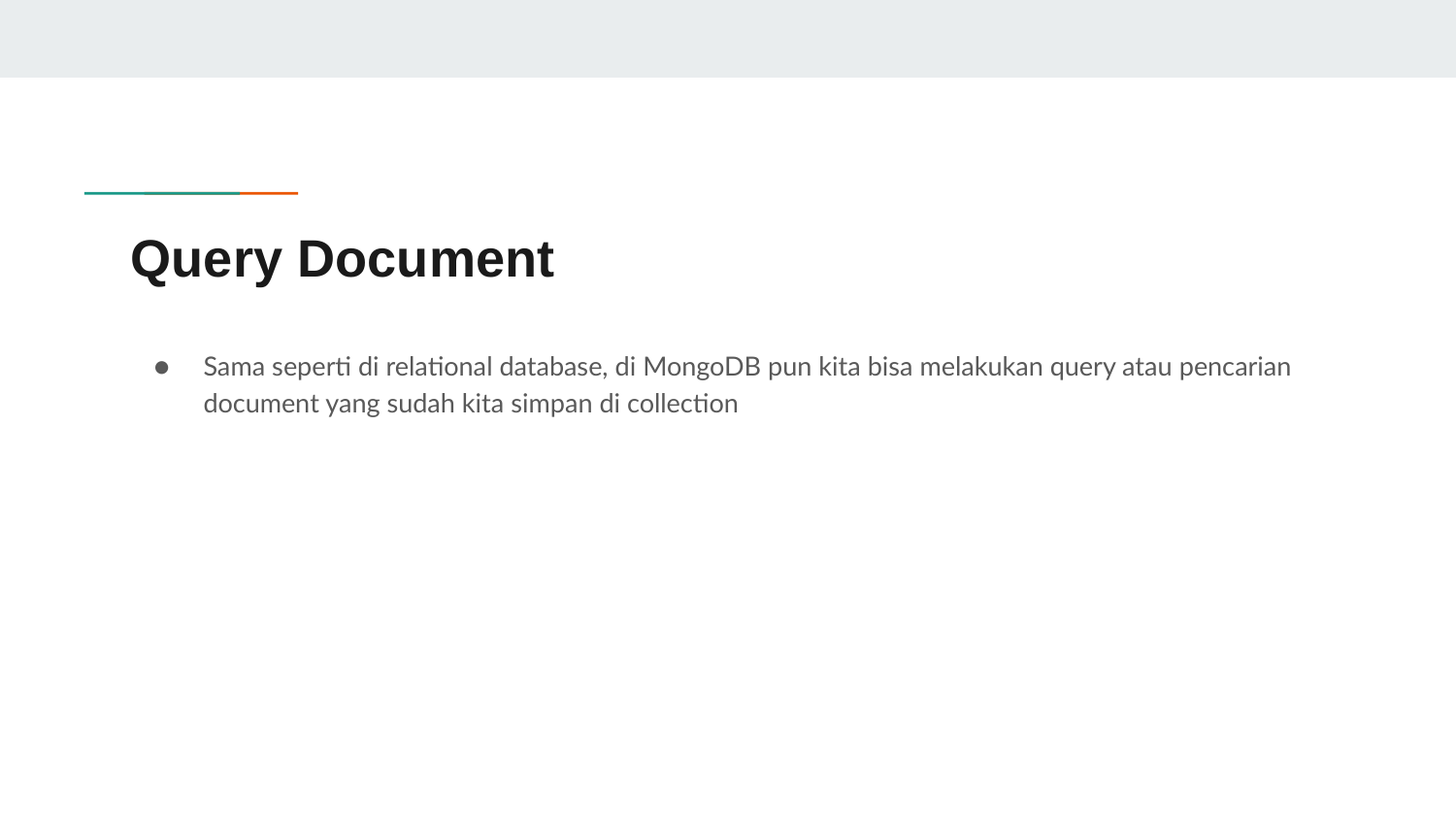

# Query Document
Sama seperti di relational database, di MongoDB pun kita bisa melakukan query atau pencarian document yang sudah kita simpan di collection